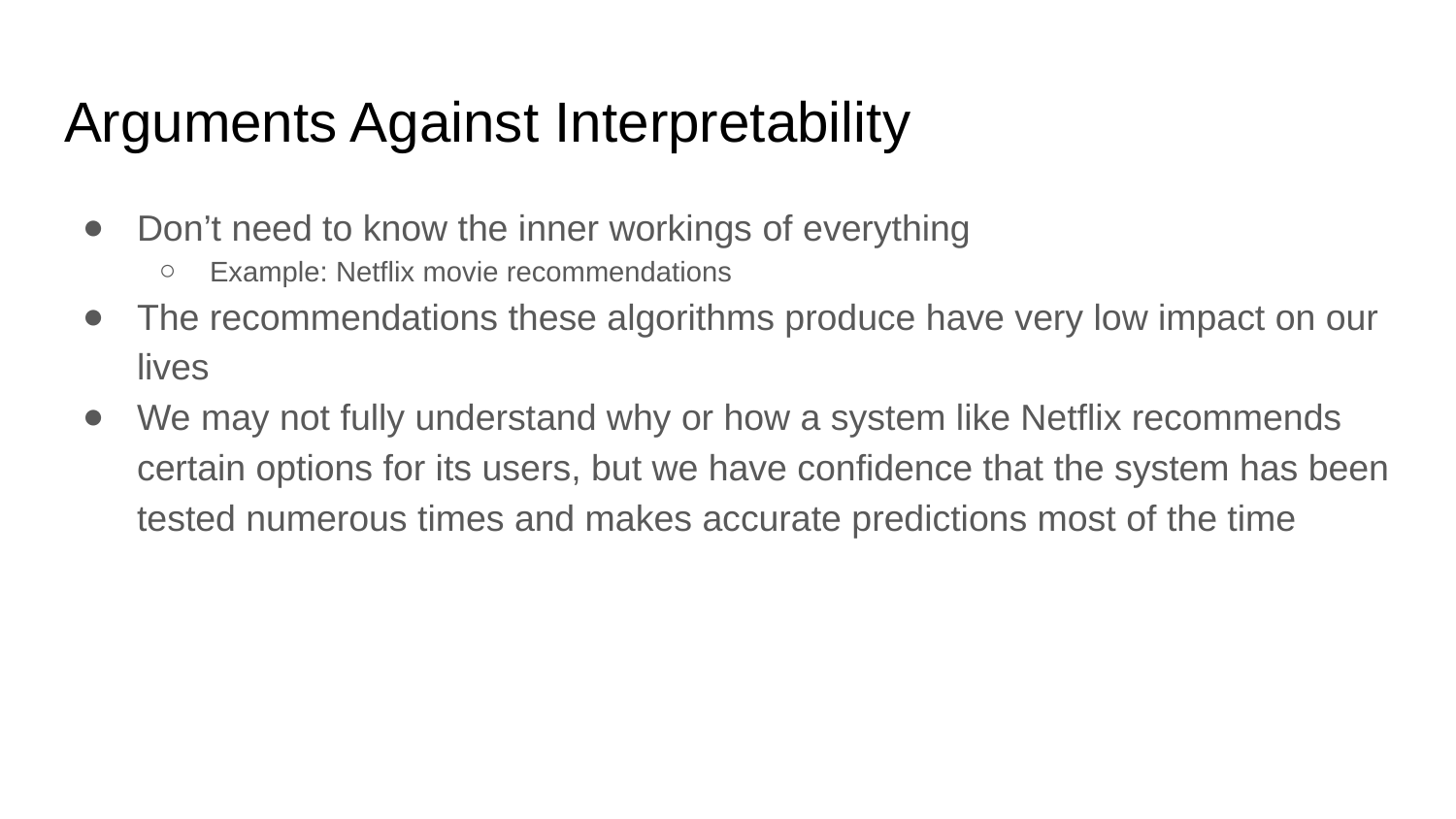

# Arguments Against Interpretability
Don’t need to know the inner workings of everything
Example: Netflix movie recommendations
The recommendations these algorithms produce have very low impact on our lives
We may not fully understand why or how a system like Netflix recommends certain options for its users, but we have confidence that the system has been tested numerous times and makes accurate predictions most of the time